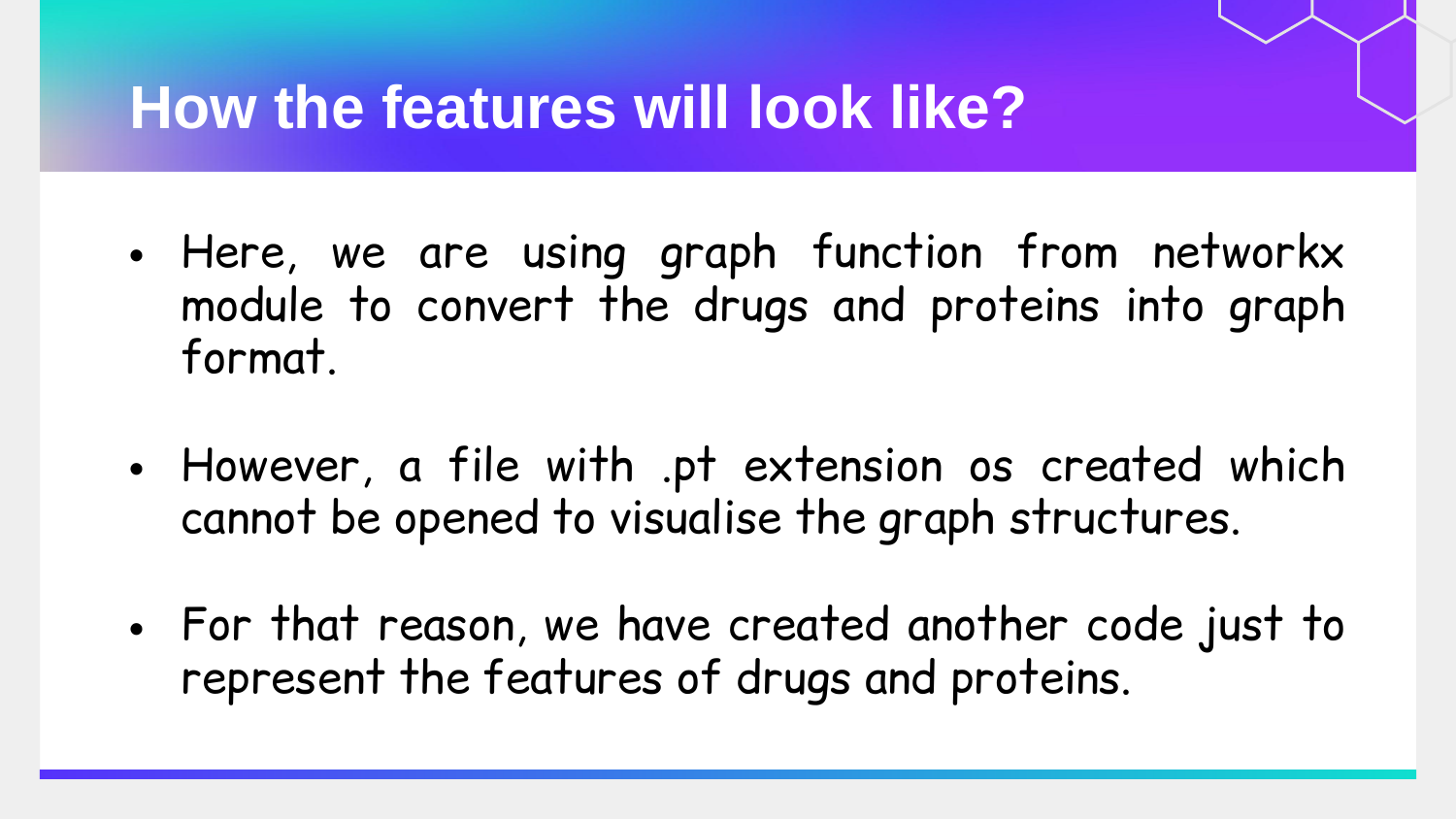

# How the features will look like?

Here, we are using graph function from networkx module to convert the drugs and proteins into graph format.

However, a file with .pt extension os created which cannot be opened to visualise the graph structures.

For that reason, we have created another code just to represent the features of drugs and proteins.